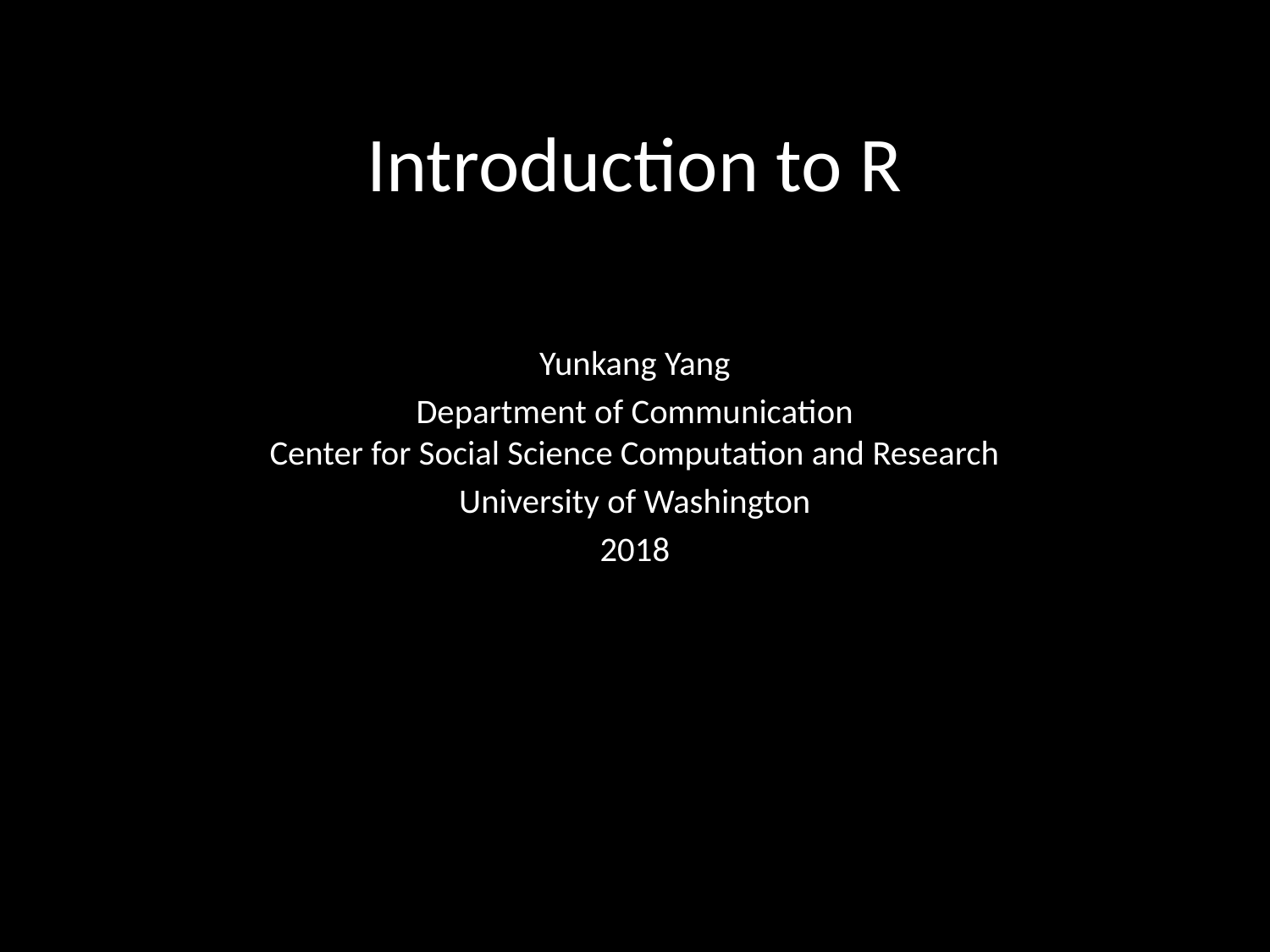

# Introduction to R
Yunkang Yang
Department of Communication
Center for Social Science Computation and Research
University of Washington
2018